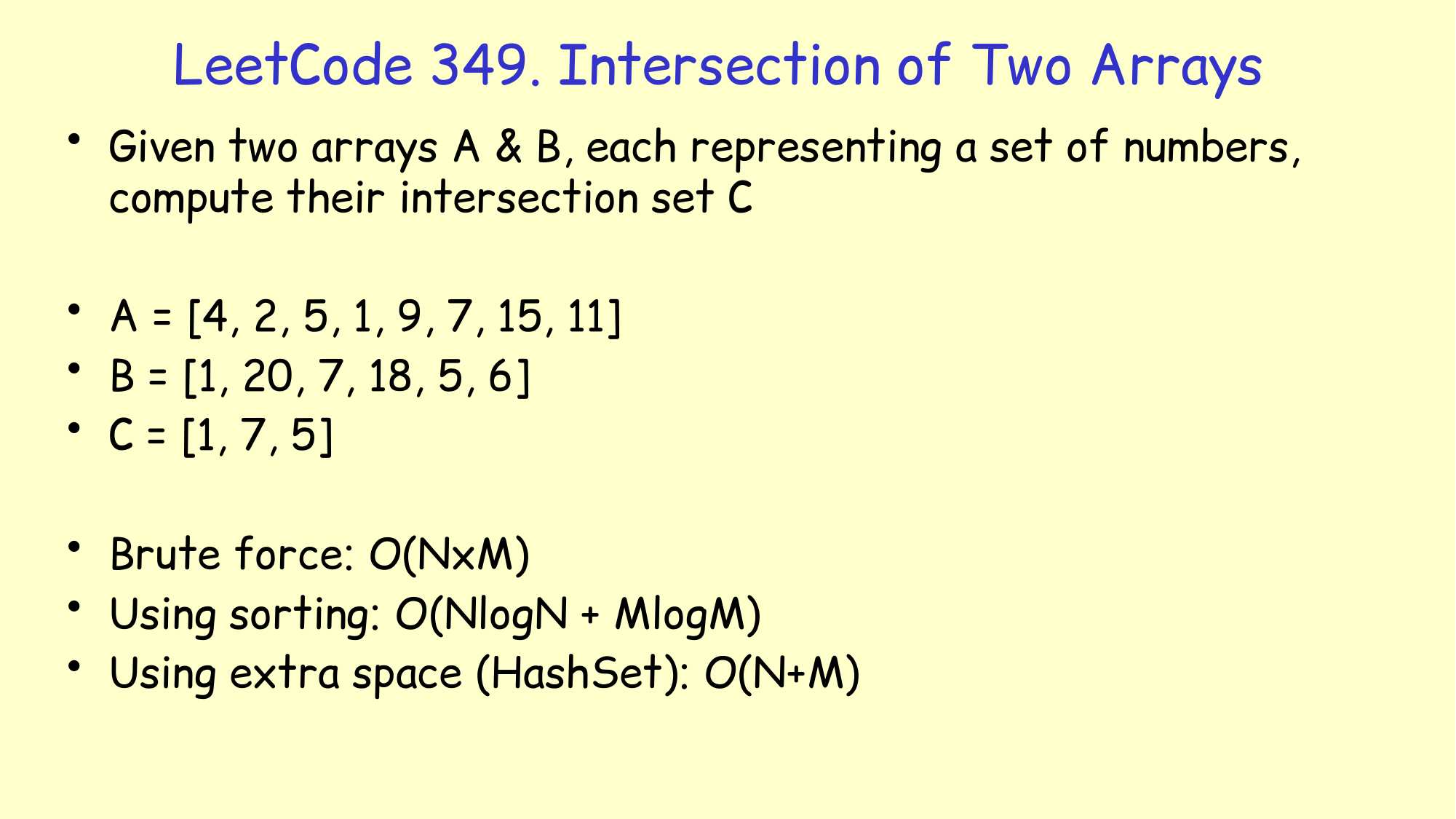

# LeetCode 349. Intersection of Two Arrays
Given two arrays A & B, each representing a set of numbers, compute their intersection set C

A = [4, 2, 5, 1, 9, 7, 15, 11]
B = [1, 20, 7, 18, 5, 6]
C = [1, 7, 5]

Brute force: O(NxM)
Using sorting: O(NlogN + MlogM)
Using extra space (HashSet): O(N+M)